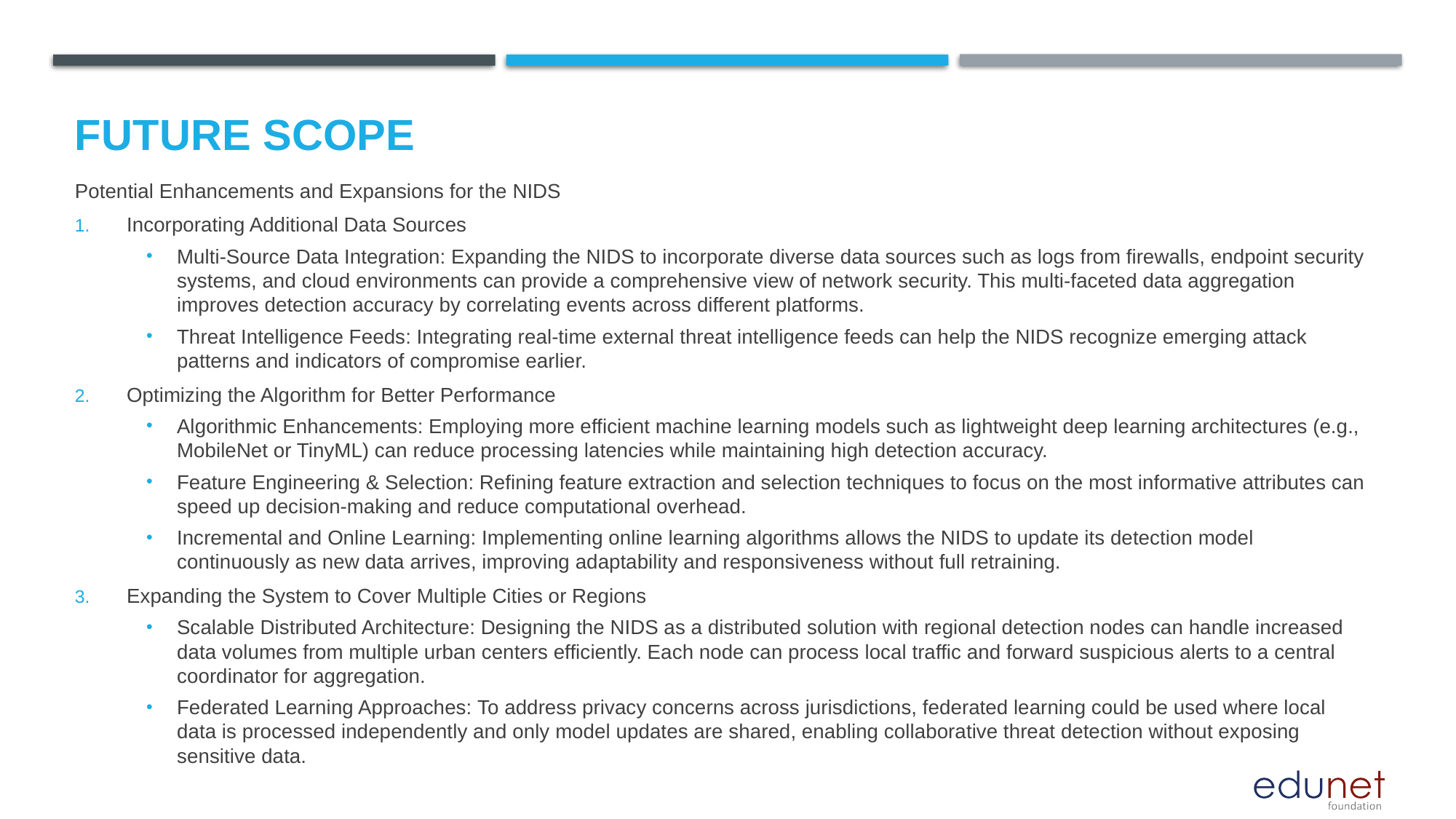

Future scope

Potential Enhancements and Expansions for the NIDS
Incorporating Additional Data Sources
Multi-Source Data Integration: Expanding the NIDS to incorporate diverse data sources such as logs from firewalls, endpoint security systems, and cloud environments can provide a comprehensive view of network security. This multi-faceted data aggregation improves detection accuracy by correlating events across different platforms.
Threat Intelligence Feeds: Integrating real-time external threat intelligence feeds can help the NIDS recognize emerging attack patterns and indicators of compromise earlier.
Optimizing the Algorithm for Better Performance
Algorithmic Enhancements: Employing more efficient machine learning models such as lightweight deep learning architectures (e.g., MobileNet or TinyML) can reduce processing latencies while maintaining high detection accuracy.
Feature Engineering & Selection: Refining feature extraction and selection techniques to focus on the most informative attributes can speed up decision-making and reduce computational overhead.
Incremental and Online Learning: Implementing online learning algorithms allows the NIDS to update its detection model continuously as new data arrives, improving adaptability and responsiveness without full retraining.
Expanding the System to Cover Multiple Cities or Regions
Scalable Distributed Architecture: Designing the NIDS as a distributed solution with regional detection nodes can handle increased data volumes from multiple urban centers efficiently. Each node can process local traffic and forward suspicious alerts to a central coordinator for aggregation.
Federated Learning Approaches: To address privacy concerns across jurisdictions, federated learning could be used where local data is processed independently and only model updates are shared, enabling collaborative threat detection without exposing sensitive data.